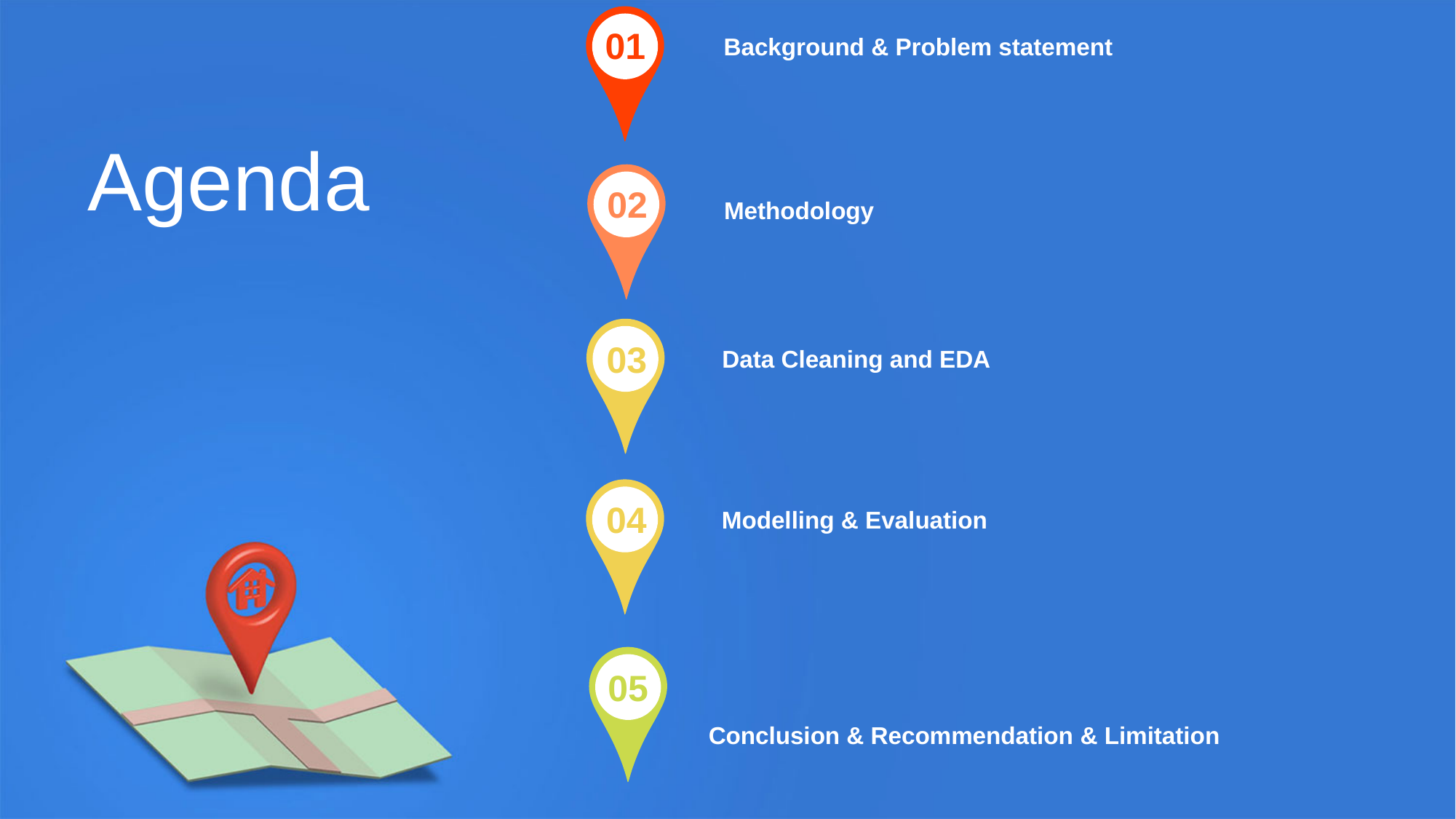

01
Background & Problem statement
Agenda

02
Methodology

03
Data Cleaning and EDA

04
Modelling & Evaluation

05
Conclusion & Recommendation & Limitation